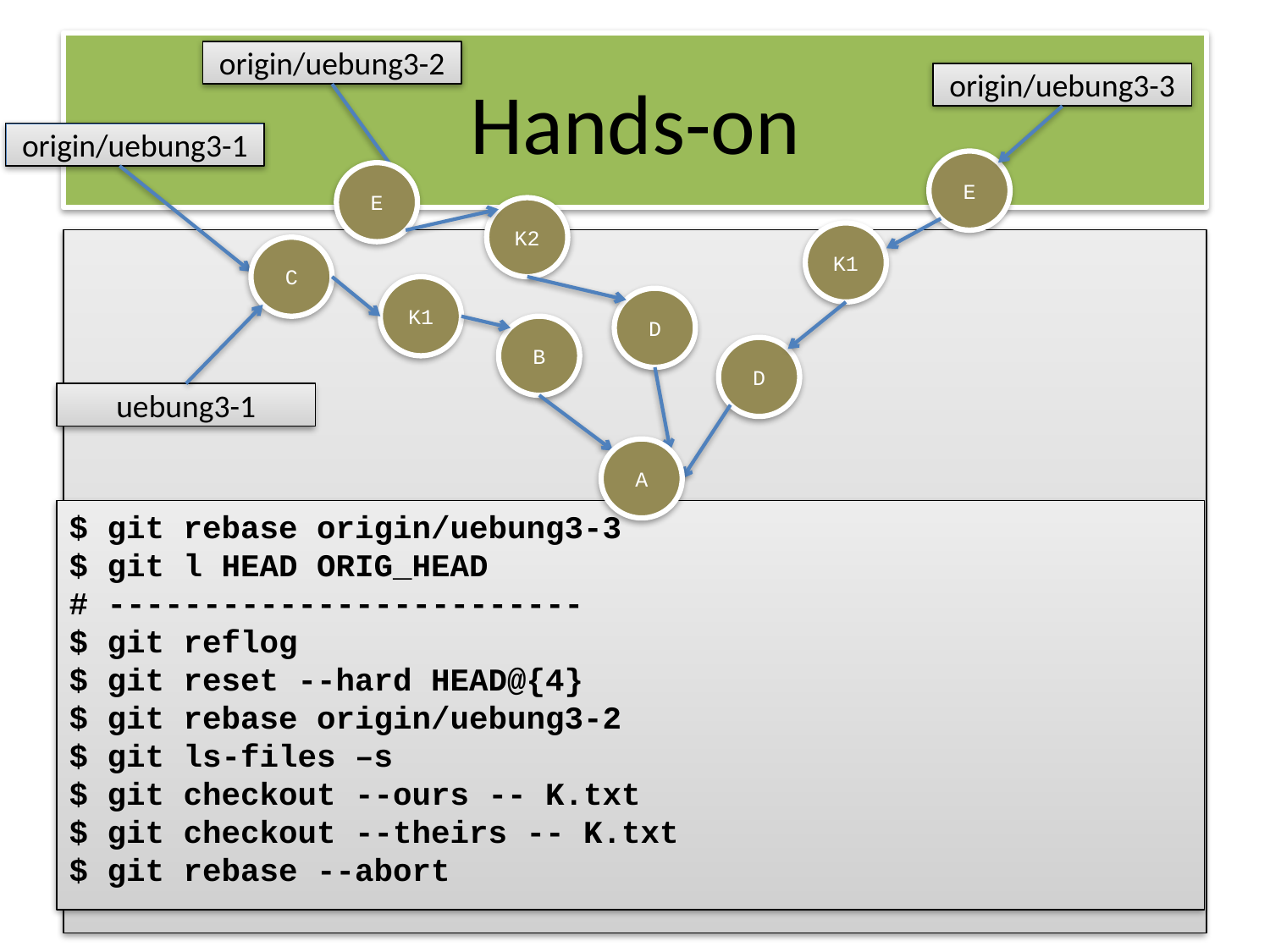

origin/uebung3-2
origin/uebung3-3
origin/uebung3-1
E
E
K2
K1
C
K1
D
B
D
uebung3-1
A
$ git rebase origin/uebung3-3
$ git l HEAD ORIG_HEAD
# -------------------------
$ git reflog
$ git reset --hard HEAD@{4}
$ git rebase origin/uebung3-2
$ git ls-files –s
$ git checkout --ours -- K.txt
$ git checkout --theirs -- K.txt
$ git rebase --abort